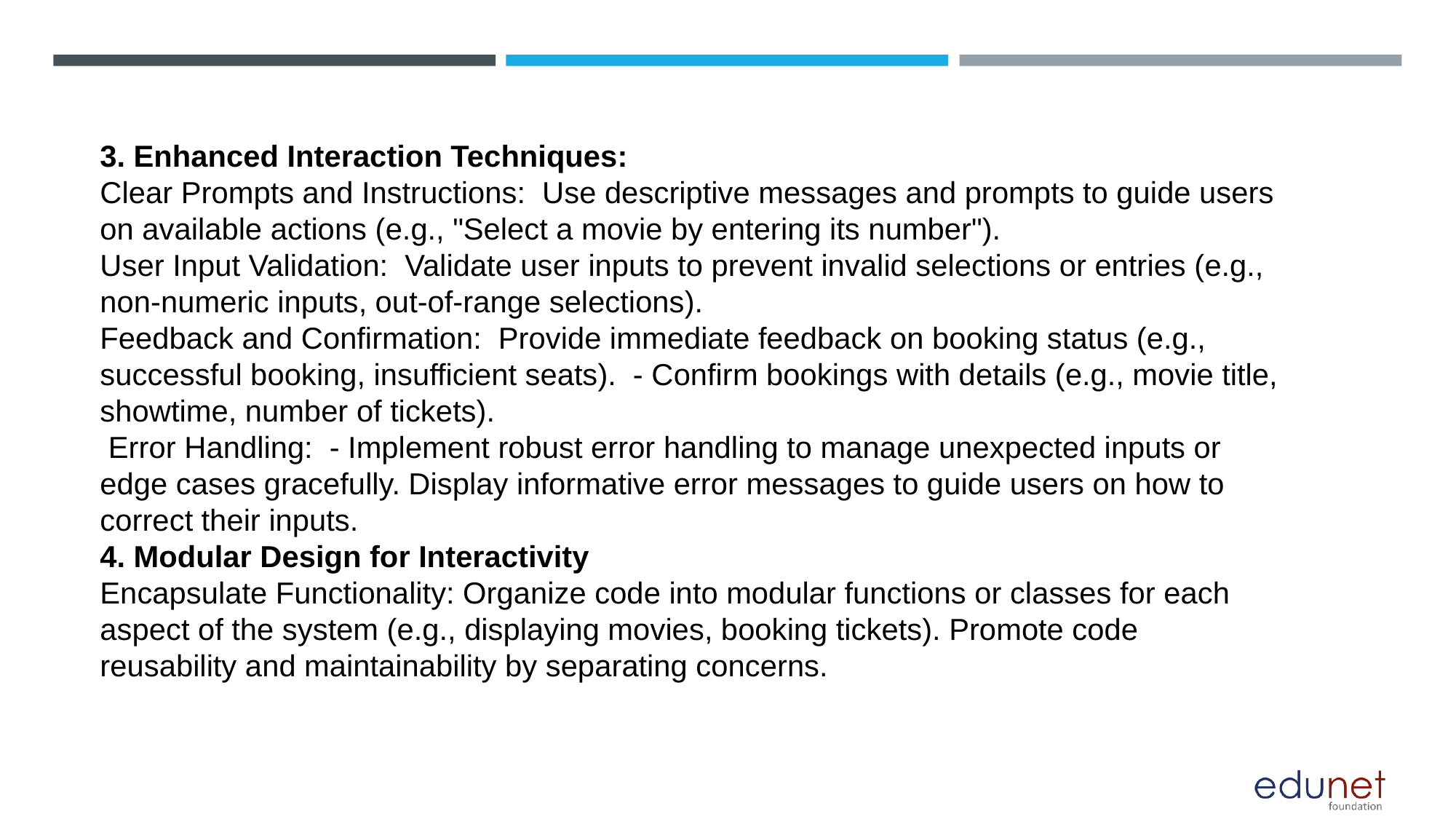

# 3. Enhanced Interaction Techniques: Clear Prompts and Instructions:  Use descriptive messages and prompts to guide users on available actions (e.g., "Select a movie by entering its number"). User Input Validation:  Validate user inputs to prevent invalid selections or entries (e.g., non-numeric inputs, out-of-range selections). Feedback and Confirmation:  Provide immediate feedback on booking status (e.g., successful booking, insufficient seats).  - Confirm bookings with details (e.g., movie title, showtime, number of tickets). Error Handling:  - Implement robust error handling to manage unexpected inputs or edge cases gracefully. Display informative error messages to guide users on how to correct their inputs. 4. Modular Design for Interactivity Encapsulate Functionality: Organize code into modular functions or classes for each aspect of the system (e.g., displaying movies, booking tickets). Promote code reusability and maintainability by separating concerns.